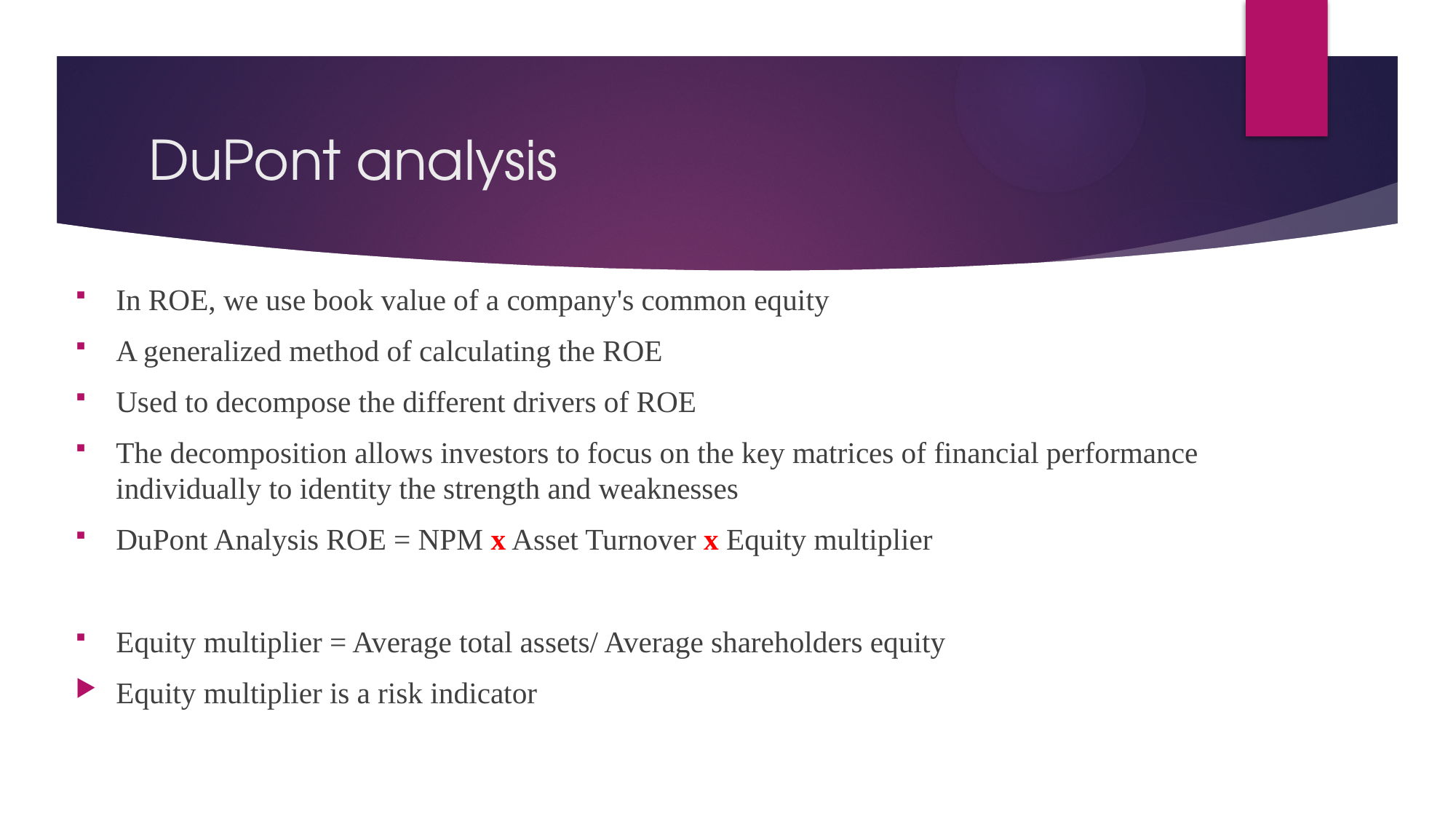

# DuPont analysis
In ROE, we use book value of a company's common equity
A generalized method of calculating the ROE
Used to decompose the different drivers of ROE
The decomposition allows investors to focus on the key matrices of financial performance individually to identity the strength and weaknesses
DuPont Analysis ROE = NPM x Asset Turnover x Equity multiplier

Equity multiplier = Average total assets/ Average shareholders equity
Equity multiplier is a risk indicator